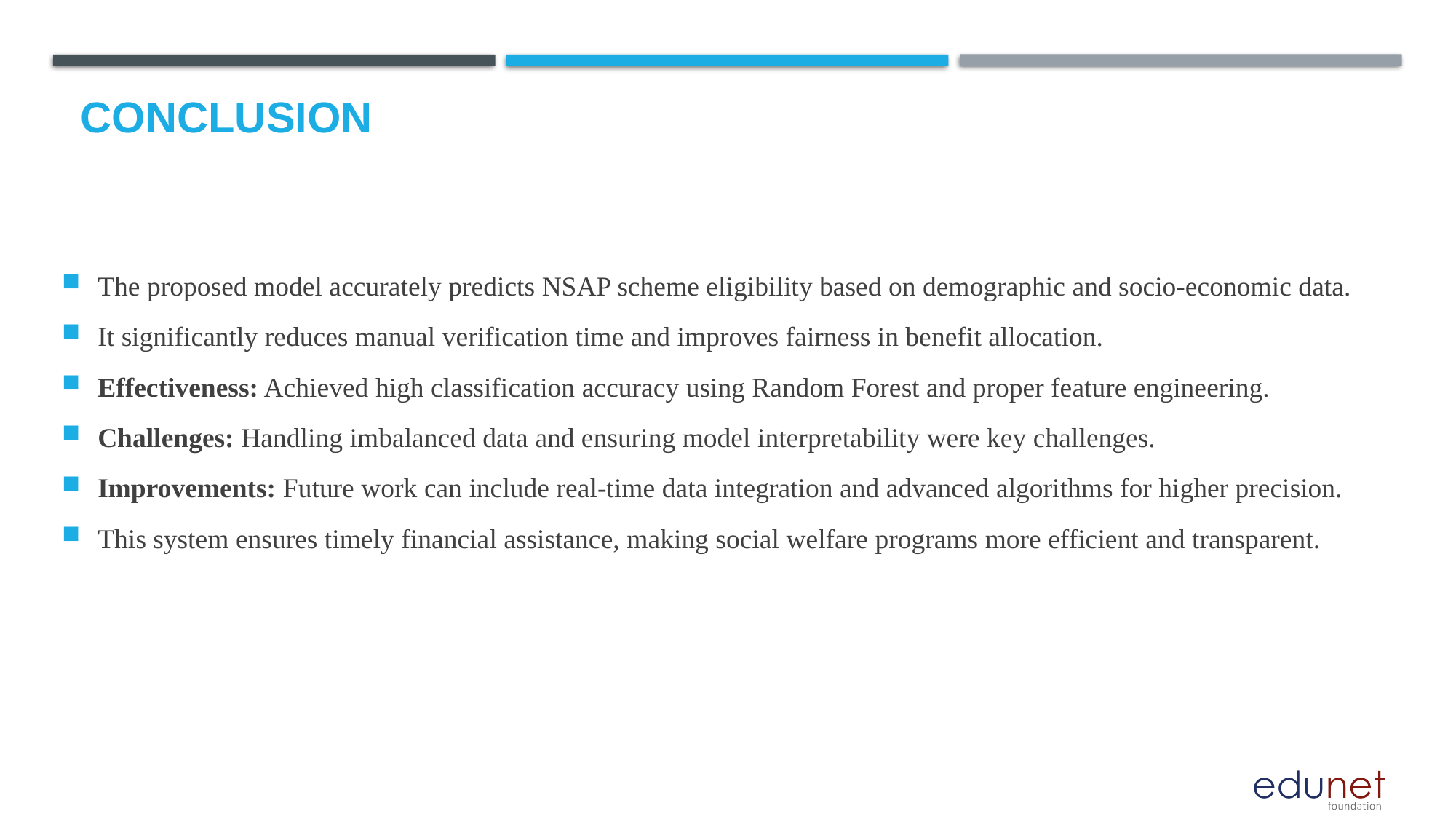

# Conclusion
The proposed model accurately predicts NSAP scheme eligibility based on demographic and socio-economic data.
It significantly reduces manual verification time and improves fairness in benefit allocation.
Effectiveness: Achieved high classification accuracy using Random Forest and proper feature engineering.
Challenges: Handling imbalanced data and ensuring model interpretability were key challenges.
Improvements: Future work can include real-time data integration and advanced algorithms for higher precision.
This system ensures timely financial assistance, making social welfare programs more efficient and transparent.